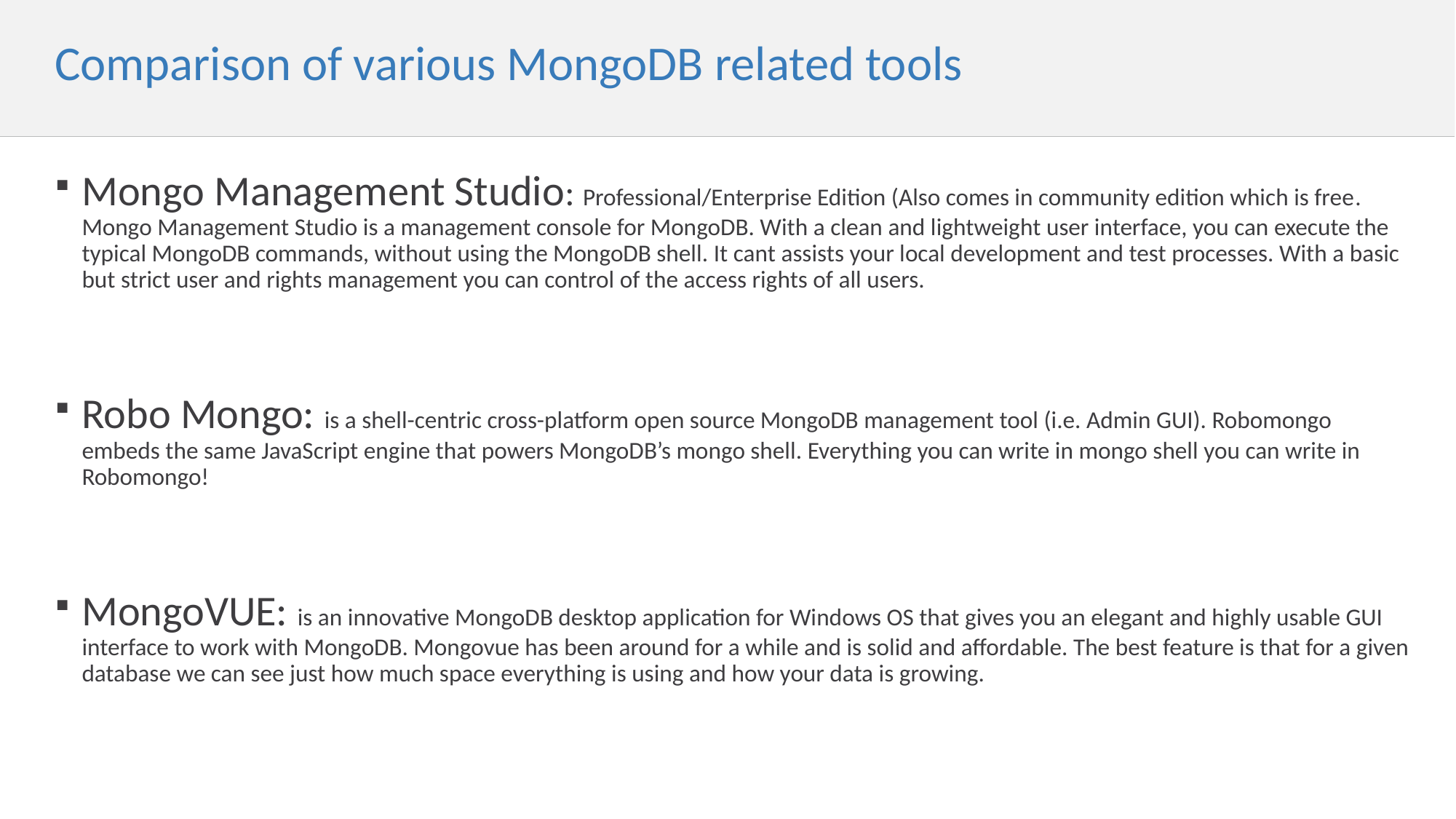

# Comparison of various MongoDB related tools
Mongo Management Studio: Professional/Enterprise Edition (Also comes in community edition which is free. Mongo Management Studio is a management console for MongoDB. With a clean and lightweight user interface, you can execute the typical MongoDB commands, without using the MongoDB shell. It cant assists your local development and test processes. With a basic but strict user and rights management you can control of the access rights of all users.

Robo Mongo: is a shell-centric cross-platform open source MongoDB management tool (i.e. Admin GUI). Robomongo embeds the same JavaScript engine that powers MongoDB’s mongo shell. Everything you can write in mongo shell you can write in Robomongo!

MongoVUE: is an innovative MongoDB desktop application for Windows OS that gives you an elegant and highly usable GUI interface to work with MongoDB. Mongovue has been around for a while and is solid and affordable. The best feature is that for a given database we can see just how much space everything is using and how your data is growing.